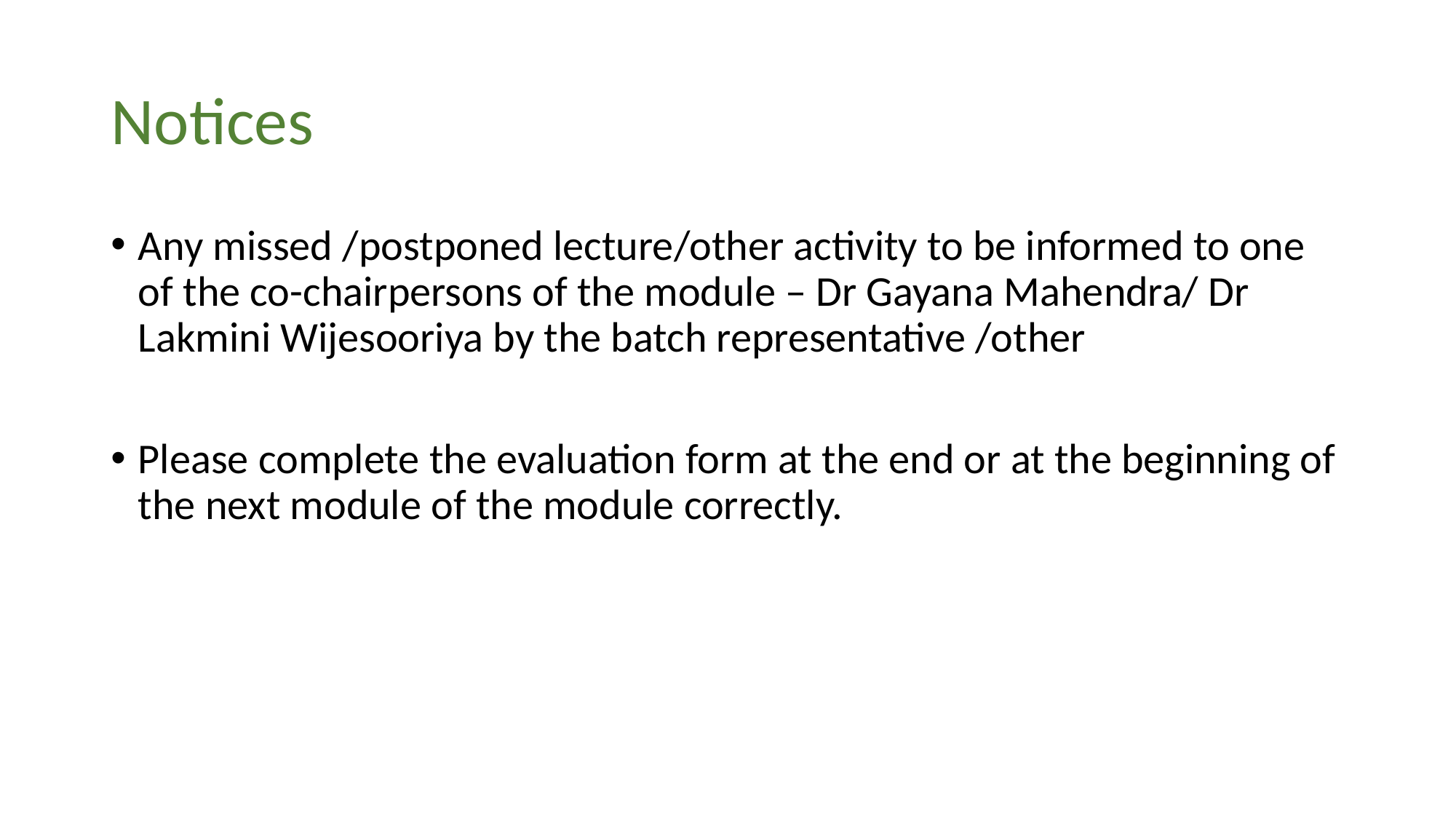

# Notices
Any missed /postponed lecture/other activity to be informed to one of the co-chairpersons of the module – Dr Gayana Mahendra/ Dr Lakmini Wijesooriya by the batch representative /other

Please complete the evaluation form at the end or at the beginning of the next module of the module correctly.